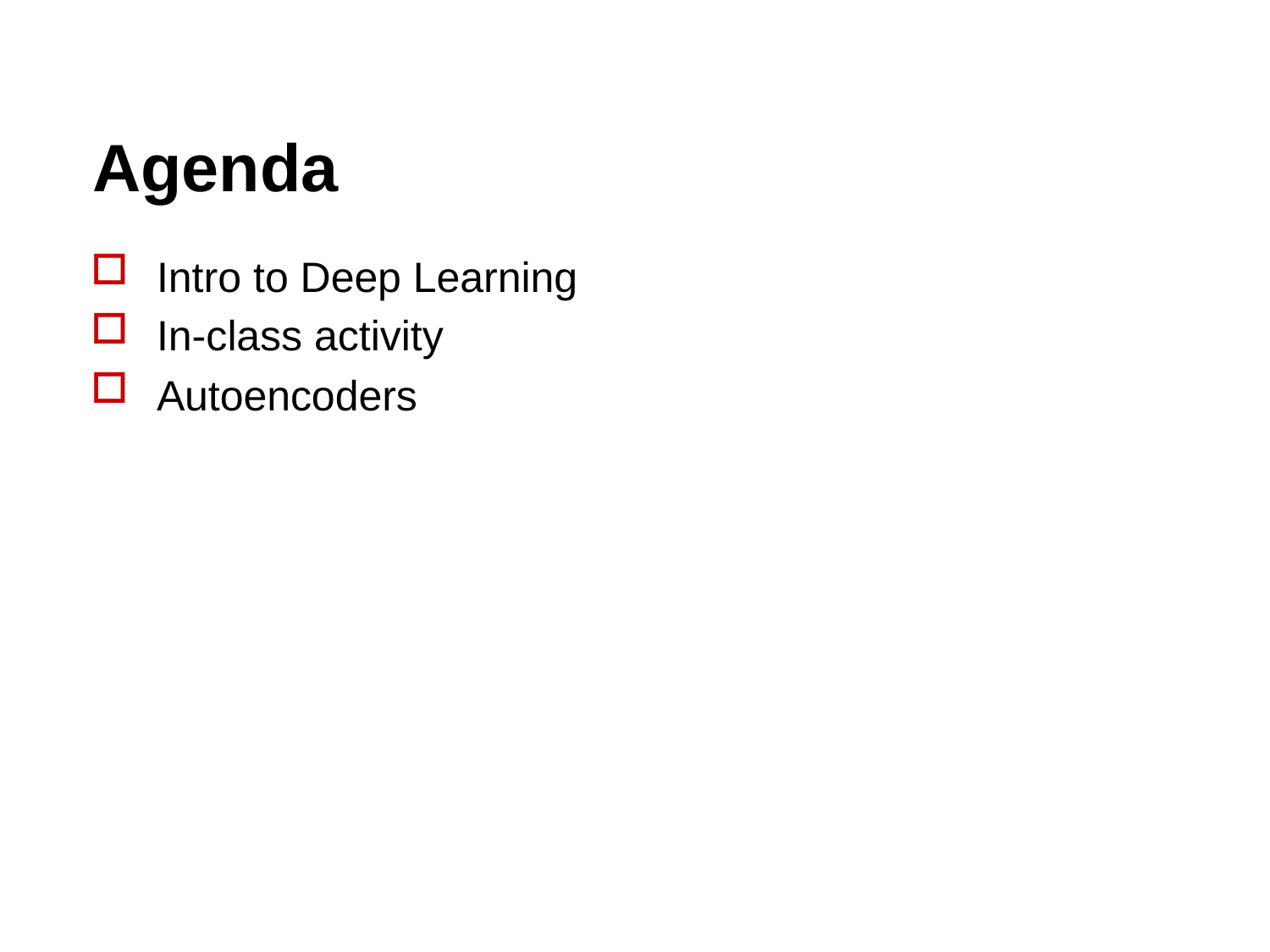

# Agenda
Intro to Deep Learning
In-class activity
Autoencoders